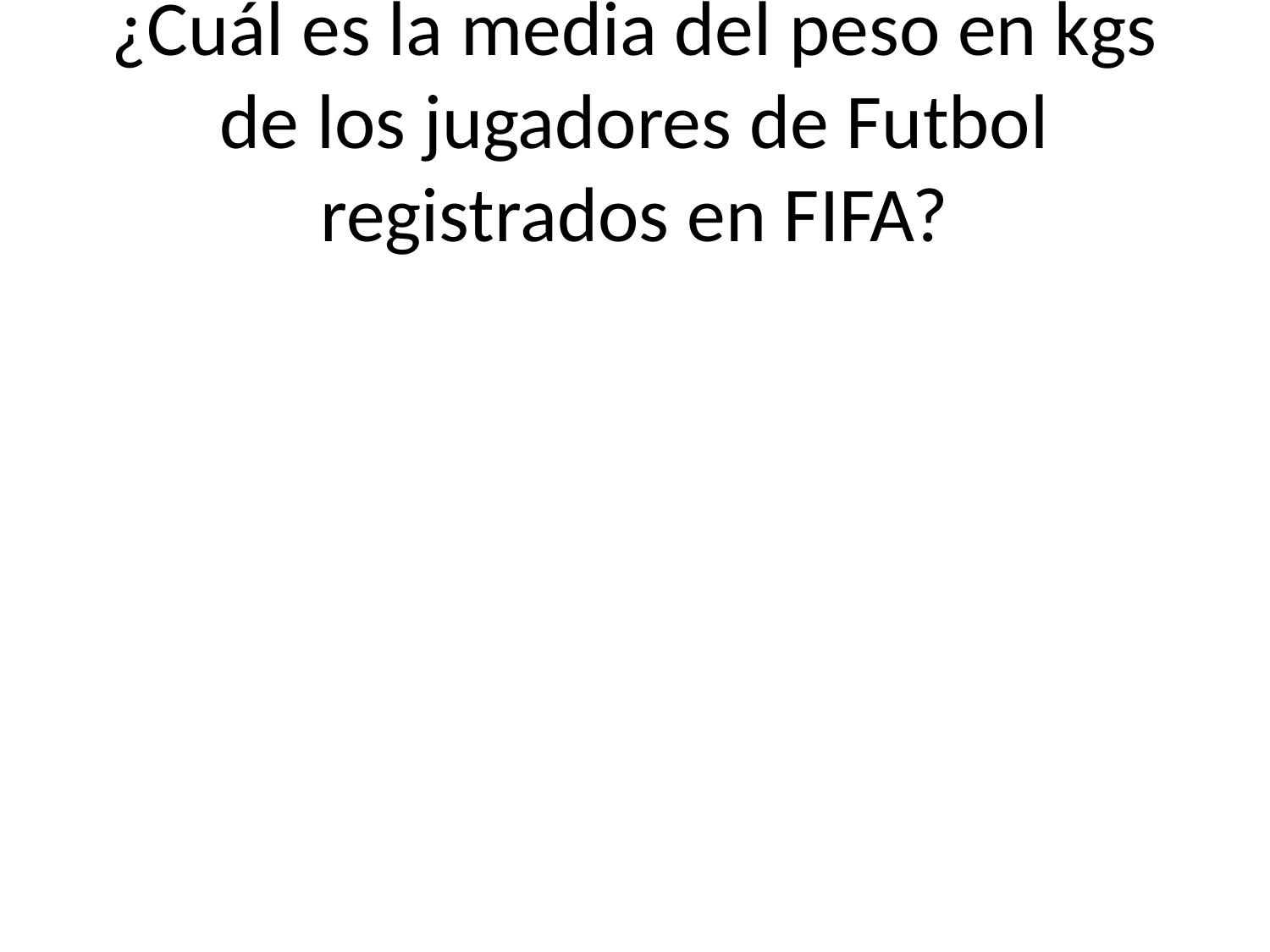

# ¿Cuál es la media del peso en kgs de los jugadores de Futbol registrados en FIFA?